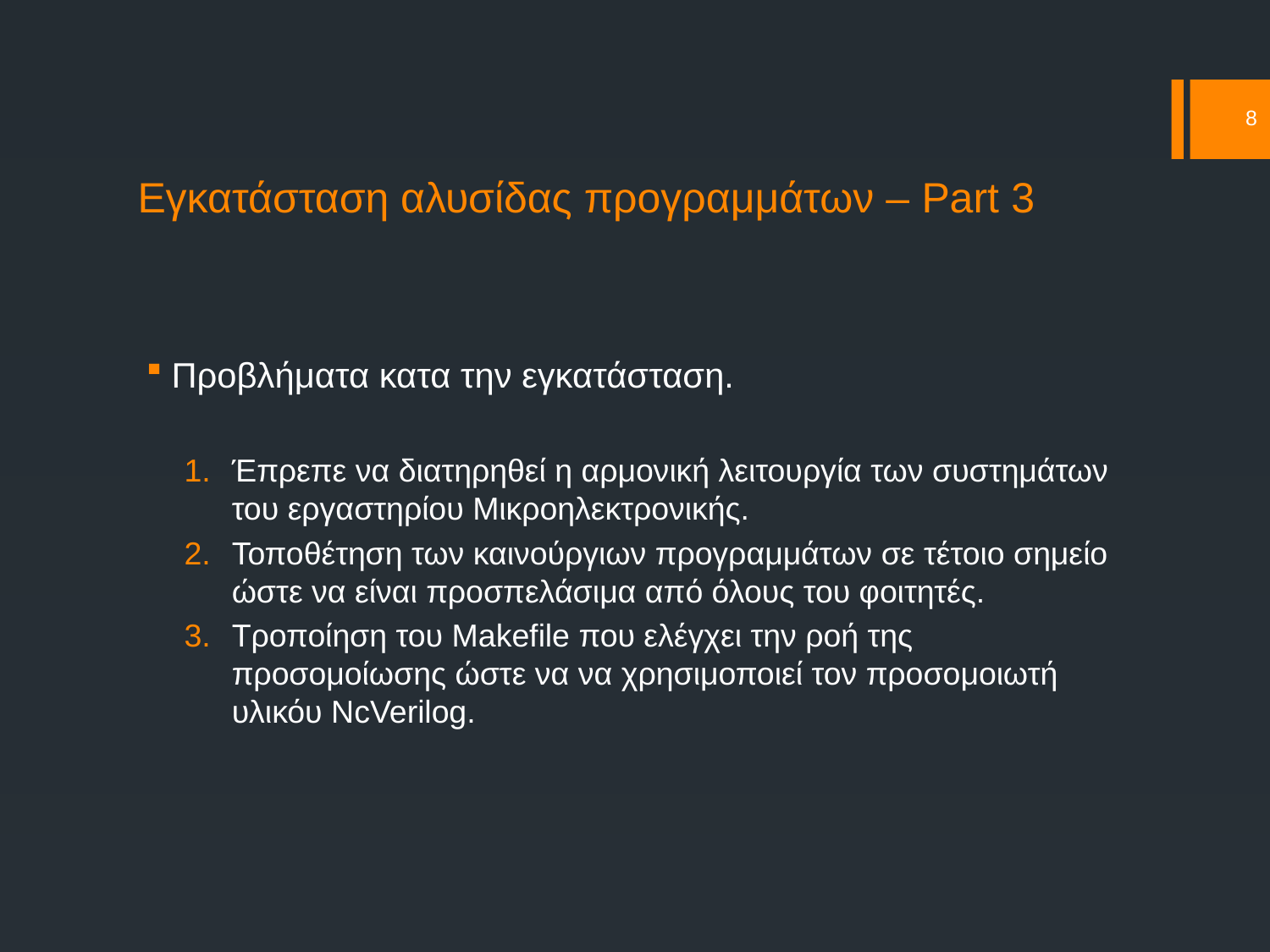

8
# Εγκατάσταση αλυσίδας προγραμμάτων – Part 3
Προβλήματα κατα την εγκατάσταση.

Έπρεπε να διατηρηθεί η αρμονική λειτουργία των συστημάτων του εργαστηρίου Μικροηλεκτρονικής.
Τοποθέτηση των καινούργιων προγραμμάτων σε τέτοιο σημείο ώστε να είναι προσπελάσιμα από όλους του φοιτητές.
Τροποίηση του Makefile που ελέγχει την ροή της προσομοίωσης ώστε να να χρησιμοποιεί τον προσομοιωτή υλικόυ NcVerilog.